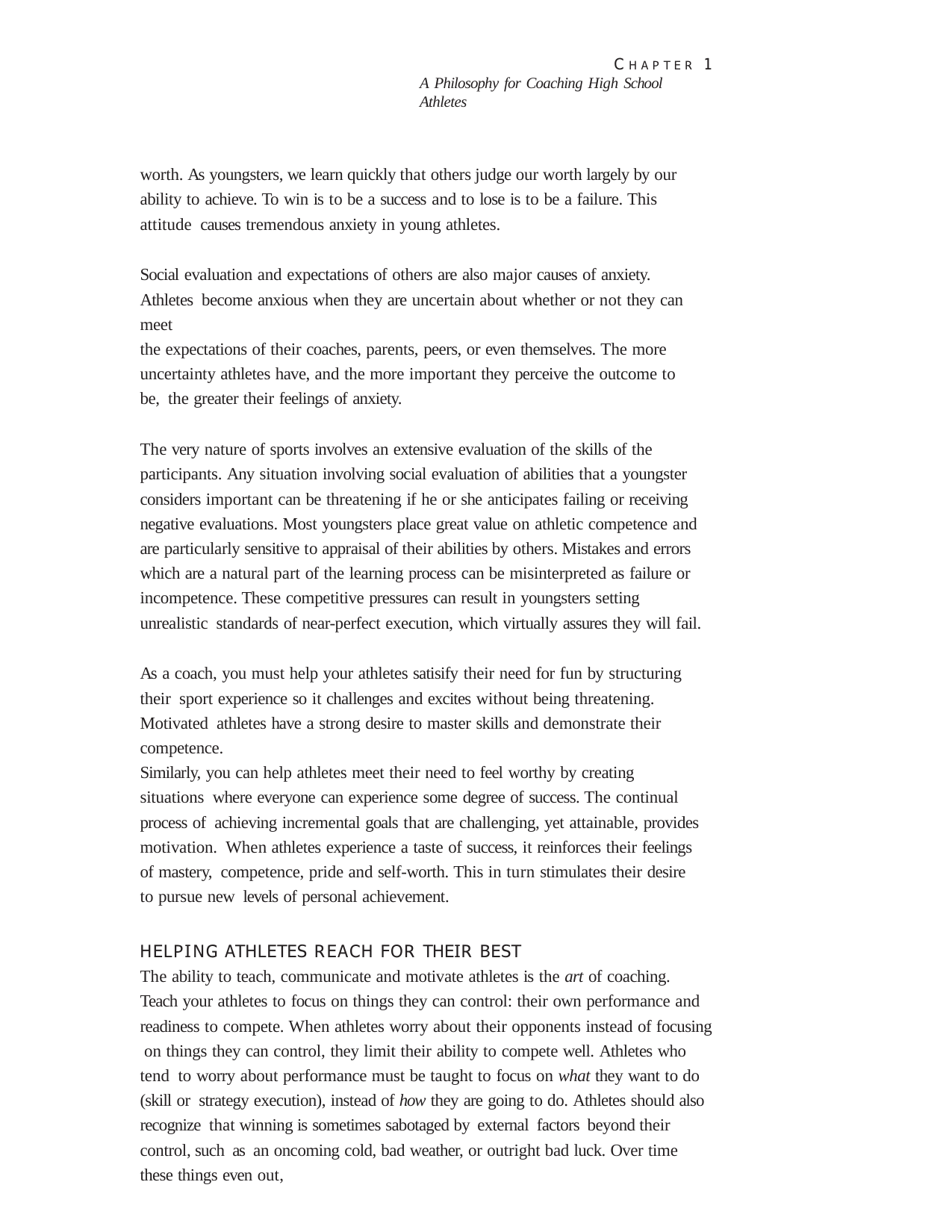

C H A P T E R   1
A Philosophy for Coaching High School Athletes
worth. As youngsters, we learn quickly that others judge our worth largely by our  ability to achieve. To win is to be a success and to lose is to be a failure. This attitude  causes tremendous anxiety in young athletes.

Social evaluation and expectations of others are also major causes of anxiety. Athletes  become anxious when they are uncertain about whether or not they can meet
the expectations of their coaches, parents, peers, or even themselves. The more  uncertainty athletes have, and the more important they perceive the outcome to be,  the greater their feelings of anxiety.

The very nature of sports involves an extensive evaluation of the skills of the  participants. Any situation involving social evaluation of abilities that a youngster  considers important can be threatening if he or she anticipates failing or receiving  negative evaluations. Most youngsters place great value on athletic competence and  are particularly sensitive to appraisal of their abilities by others. Mistakes and errors  which are a natural part of the learning process can be misinterpreted as failure or  incompetence. These competitive pressures can result in youngsters setting unrealistic  standards of near-perfect execution, which virtually assures they will fail.

As a coach, you must help your athletes satisify their need for fun by structuring their  sport experience so it challenges and excites without being threatening. Motivated  athletes have a strong desire to master skills and demonstrate their competence.
Similarly, you can help athletes meet their need to feel worthy by creating situations  where everyone can experience some degree of success. The continual process of  achieving incremental goals that are challenging, yet attainable, provides motivation.  When athletes experience a taste of success, it reinforces their feelings of mastery,  competence, pride and self-worth. This in turn stimulates their desire to pursue new  levels of personal achievement.

HELPING ATHLETES REACH FOR THEIR BEST
The ability to teach, communicate and motivate athletes is the art of coaching.
Teach your athletes to focus on things they can control: their own performance and  readiness to compete. When athletes worry about their opponents instead of focusing  on things they can control, they limit their ability to compete well. Athletes who tend  to worry about performance must be taught to focus on what they want to do (skill or  strategy execution), instead of how they are going to do. Athletes should also recognize  that winning is sometimes sabotaged by external factors beyond their control, such as  an oncoming cold, bad weather, or outright bad luck. Over time these things even out,

19